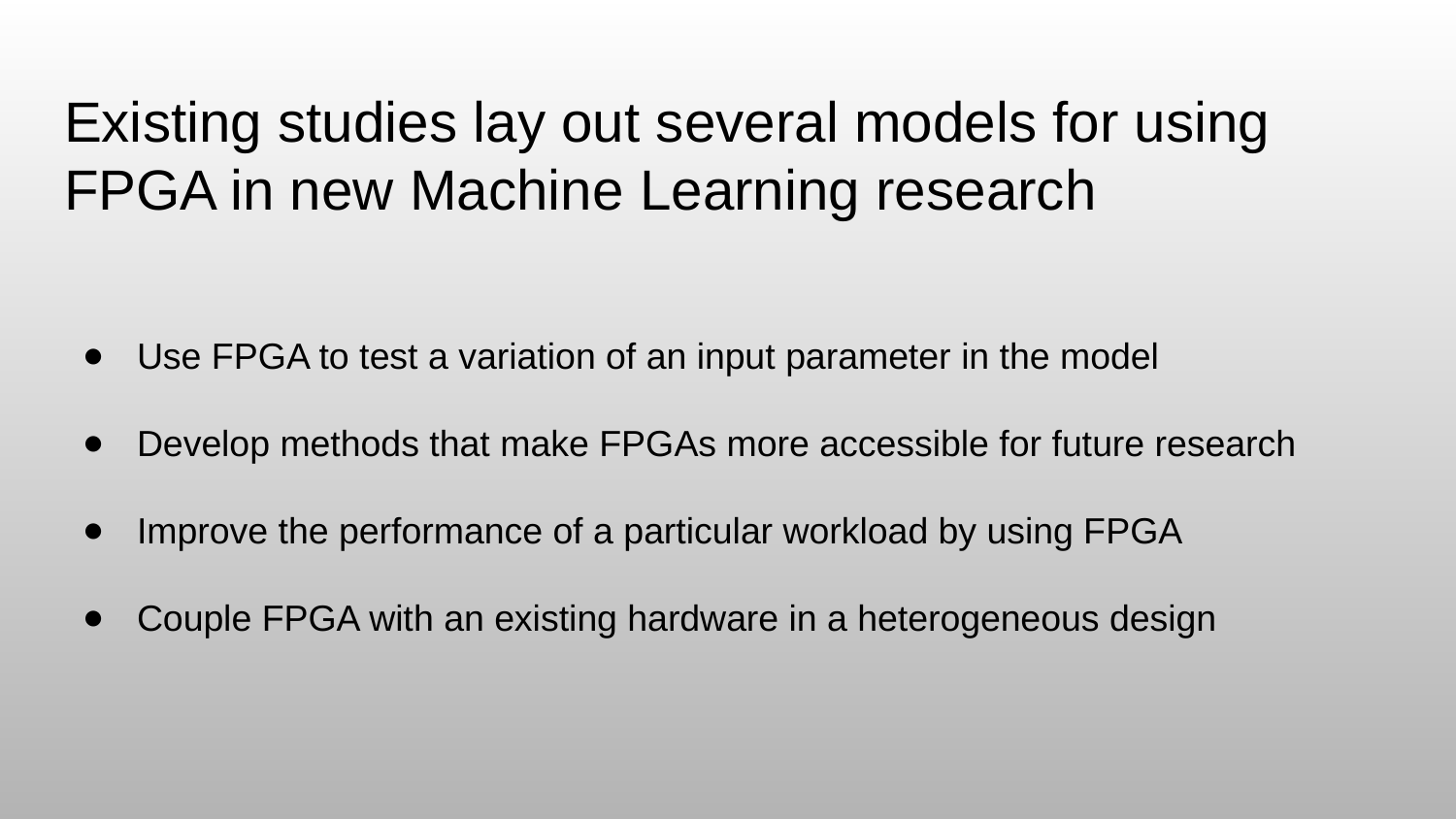

# Existing studies lay out several models for using FPGA in new Machine Learning research
Use FPGA to test a variation of an input parameter in the model
Develop methods that make FPGAs more accessible for future research
Improve the performance of a particular workload by using FPGA
Couple FPGA with an existing hardware in a heterogeneous design